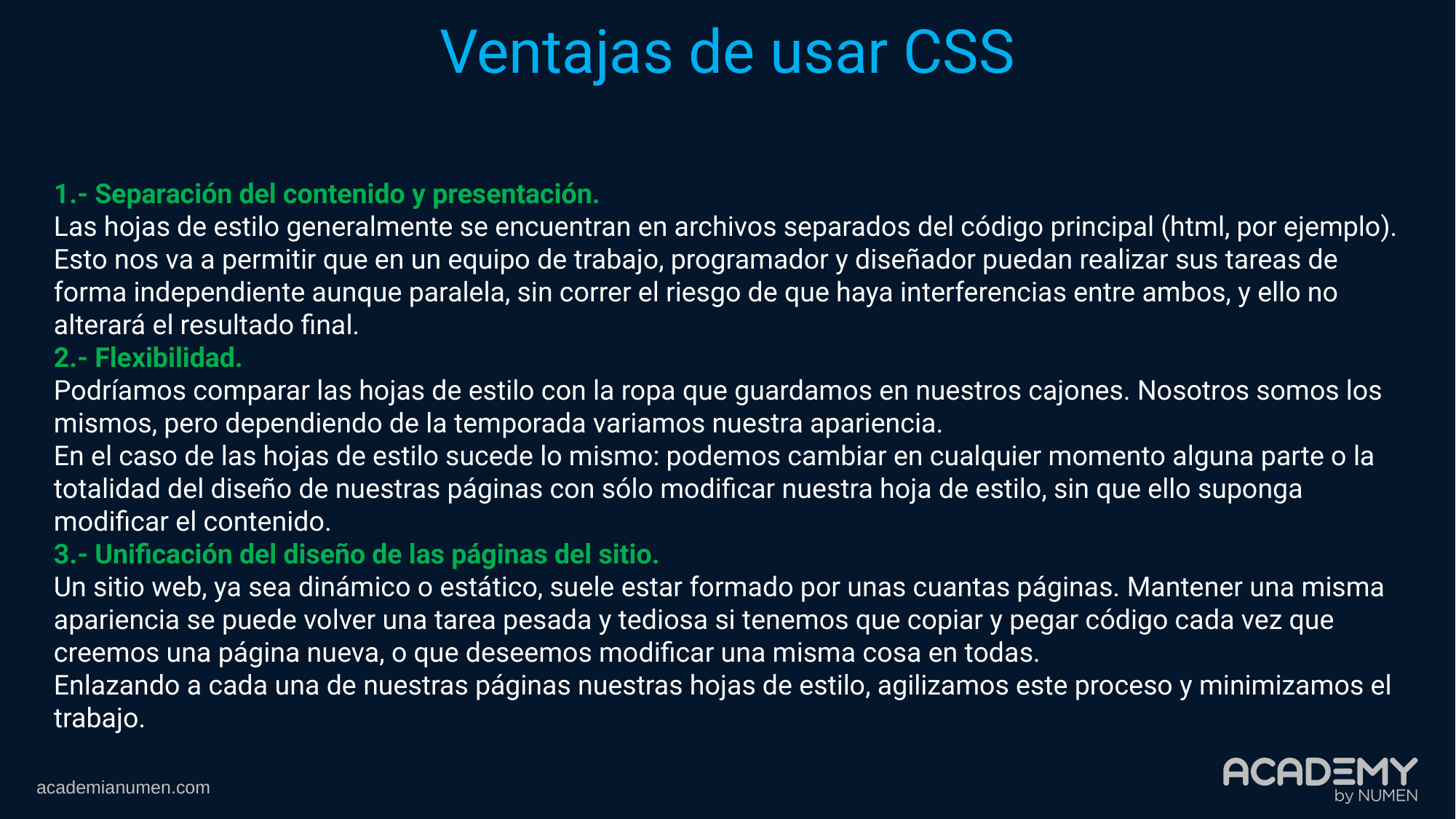

Ventajas de usar CSS
1.- Separación del contenido y presentación.
Las hojas de estilo generalmente se encuentran en archivos separados del código principal (html, por ejemplo). Esto nos va a permitir que en un equipo de trabajo, programador y diseñador puedan realizar sus tareas de forma independiente aunque paralela, sin correr el riesgo de que haya interferencias entre ambos, y ello no alterará el resultado final.
2.- Flexibilidad.
Podríamos comparar las hojas de estilo con la ropa que guardamos en nuestros cajones. Nosotros somos los mismos, pero dependiendo de la temporada variamos nuestra apariencia.
En el caso de las hojas de estilo sucede lo mismo: podemos cambiar en cualquier momento alguna parte o la totalidad del diseño de nuestras páginas con sólo modificar nuestra hoja de estilo, sin que ello suponga modificar el contenido.
3.- Unificación del diseño de las páginas del sitio.
Un sitio web, ya sea dinámico o estático, suele estar formado por unas cuantas páginas. Mantener una misma apariencia se puede volver una tarea pesada y tediosa si tenemos que copiar y pegar código cada vez que creemos una página nueva, o que deseemos modificar una misma cosa en todas.
Enlazando a cada una de nuestras páginas nuestras hojas de estilo, agilizamos este proceso y minimizamos el trabajo.